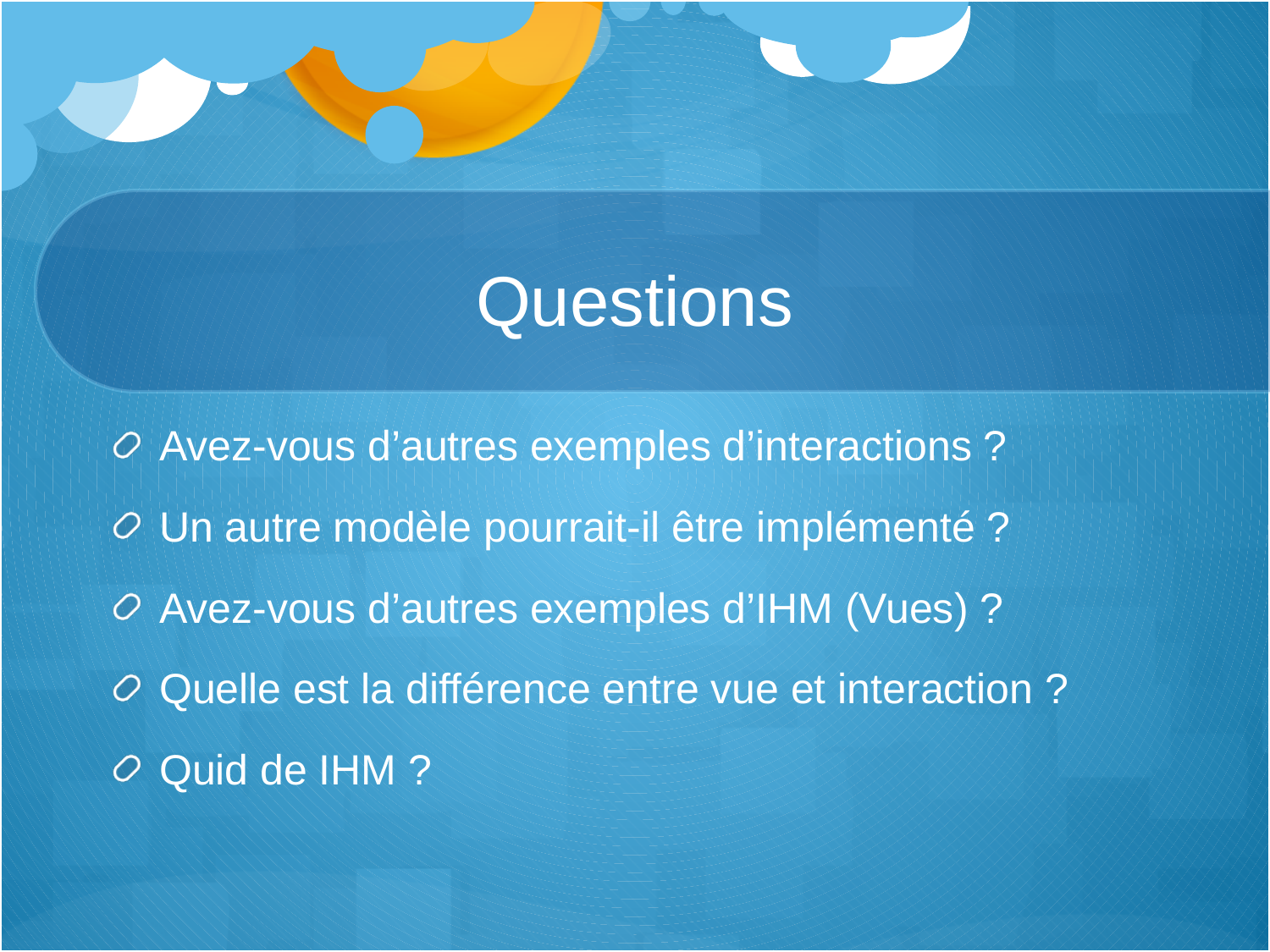

# Questions
Avez-vous d’autres exemples d’interactions ?
Un autre modèle pourrait-il être implémenté ?
Avez-vous d’autres exemples d’IHM (Vues) ?
Quelle est la différence entre vue et interaction ?
Quid de IHM ?